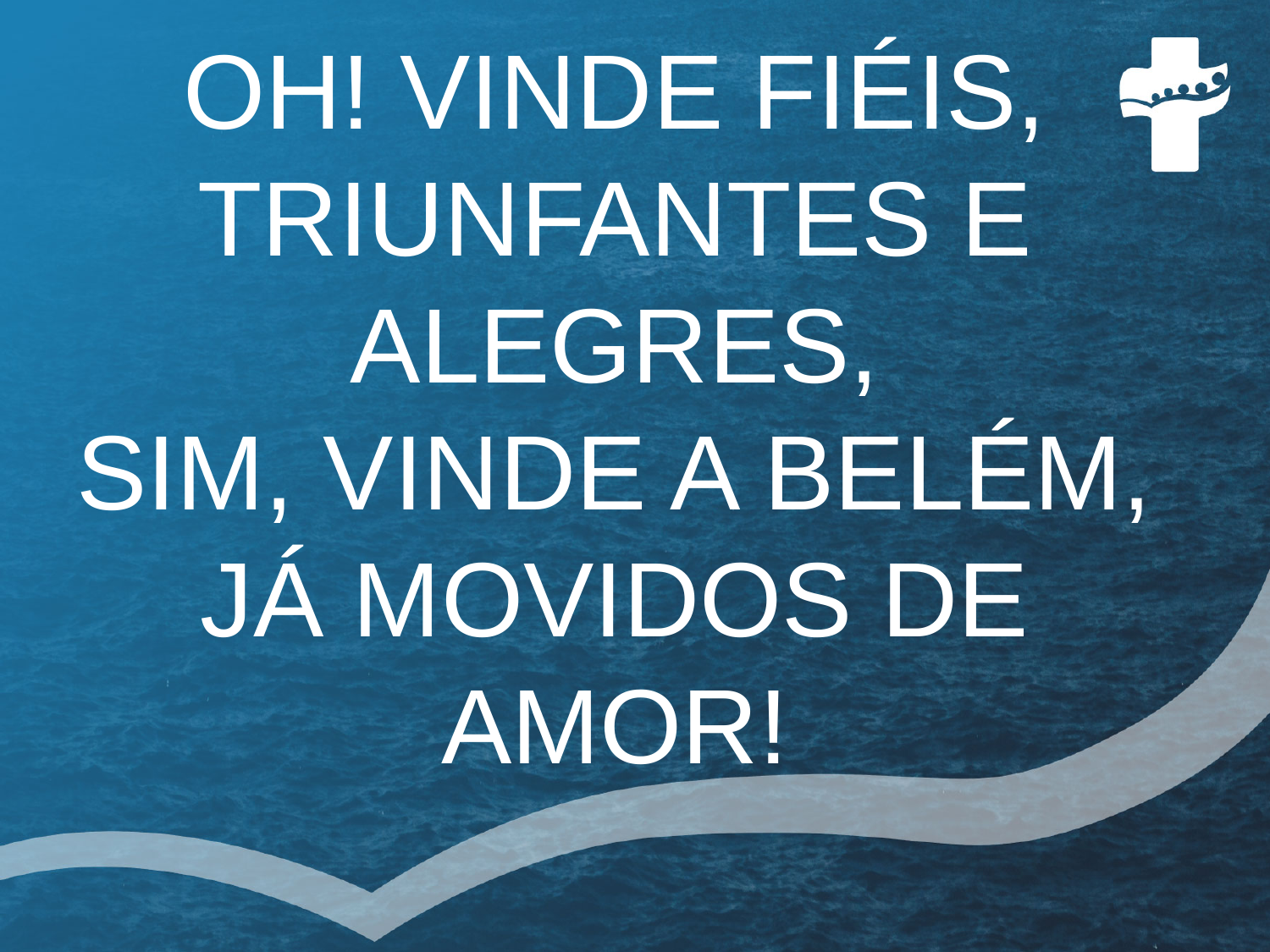

# OH! VINDE FIÉIS, TRIUNFANTES E ALEGRES, SIM, VINDE A BELÉM, JÁ MOVIDOS DE AMOR!